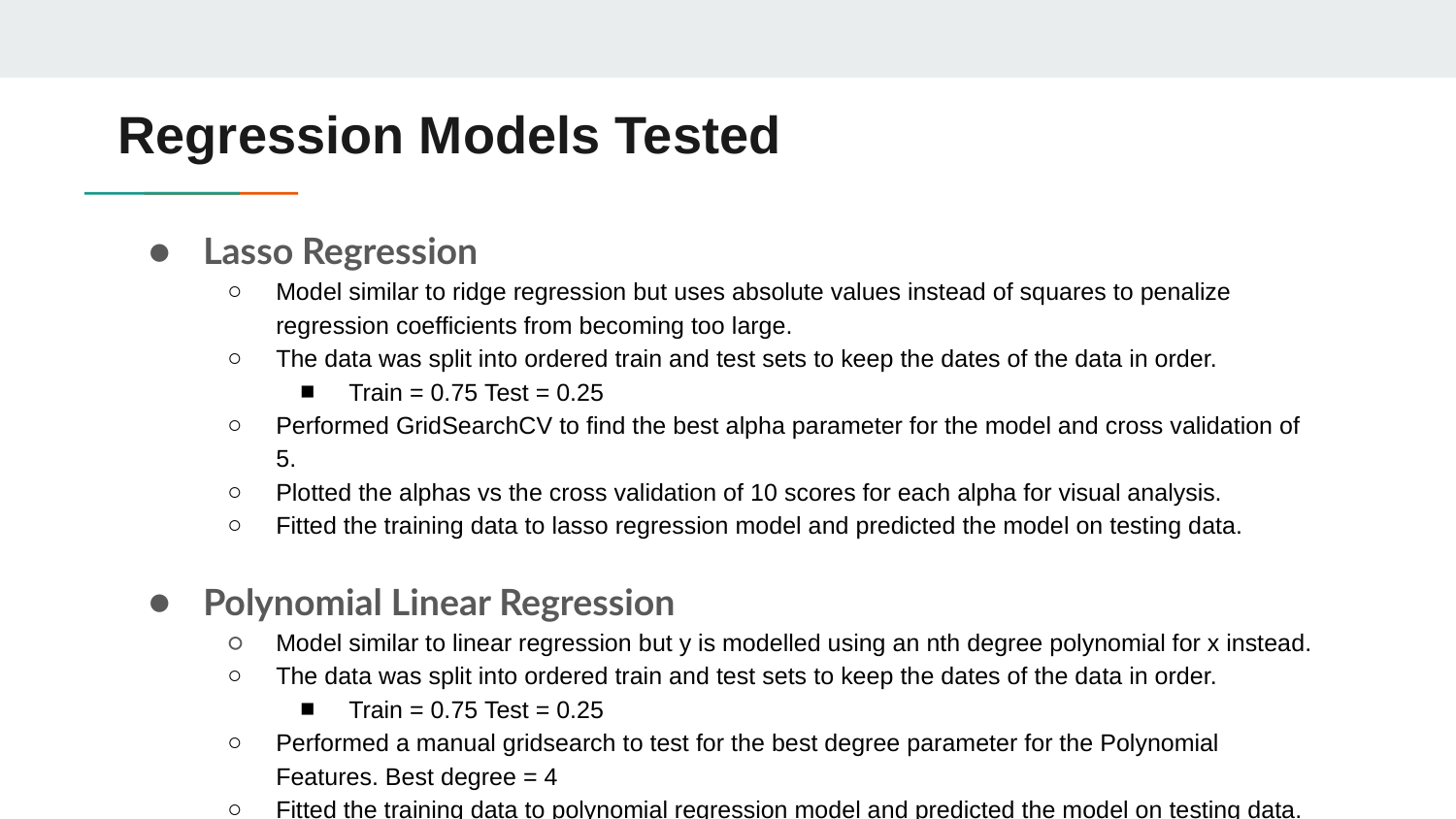

# Regression Models Tested

Lasso Regression
Model similar to ridge regression but uses absolute values instead of squares to penalize regression coefficients from becoming too large.
The data was split into ordered train and test sets to keep the dates of the data in order.
Train = 0.75 Test = 0.25
Performed GridSearchCV to find the best alpha parameter for the model and cross validation of 5.
Plotted the alphas vs the cross validation of 10 scores for each alpha for visual analysis.
Fitted the training data to lasso regression model and predicted the model on testing data.

Polynomial Linear Regression
Model similar to linear regression but y is modelled using an nth degree polynomial for x instead.
The data was split into ordered train and test sets to keep the dates of the data in order.
Train = 0.75 Test = 0.25
Performed a manual gridsearch to test for the best degree parameter for the Polynomial Features. Best degree = 4
Fitted the training data to polynomial regression model and predicted the model on testing data.